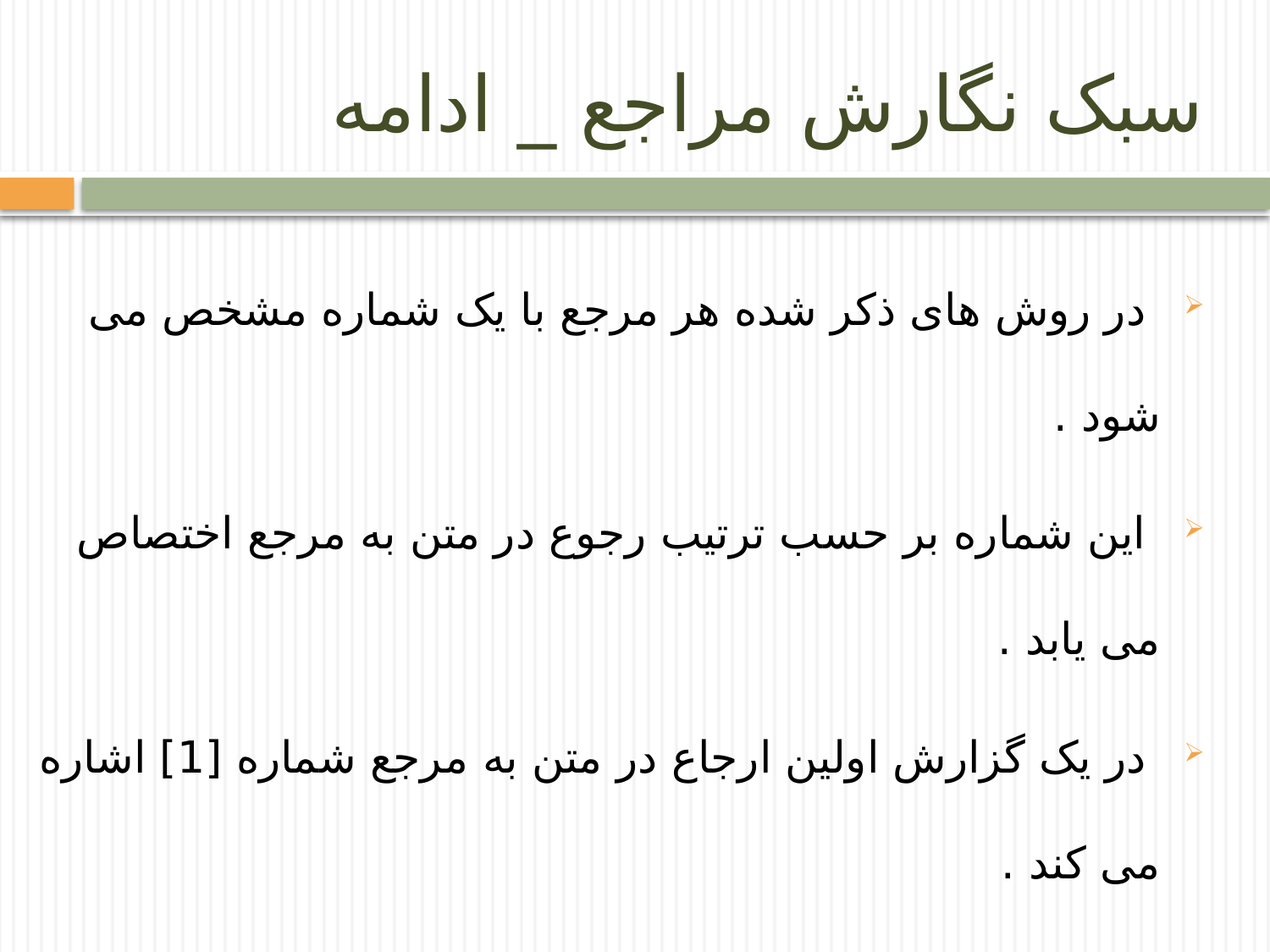

# سبک نگارش مراجع _ ادامه
 در روش های ذکر شده هر مرجع با یک شماره مشخص می شود .
 این شماره بر حسب ترتیب رجوع در متن به مرجع اختصاص می یابد .
 در یک گزارش اولین ارجاع در متن به مرجع شماره [1] اشاره می کند .
 مراجع نیز ممکن است بر حسب ترتیب الفبائی نام و یا نام خانوادگی مؤلف اول مرجع در لیست مراجع قرار گیرند .